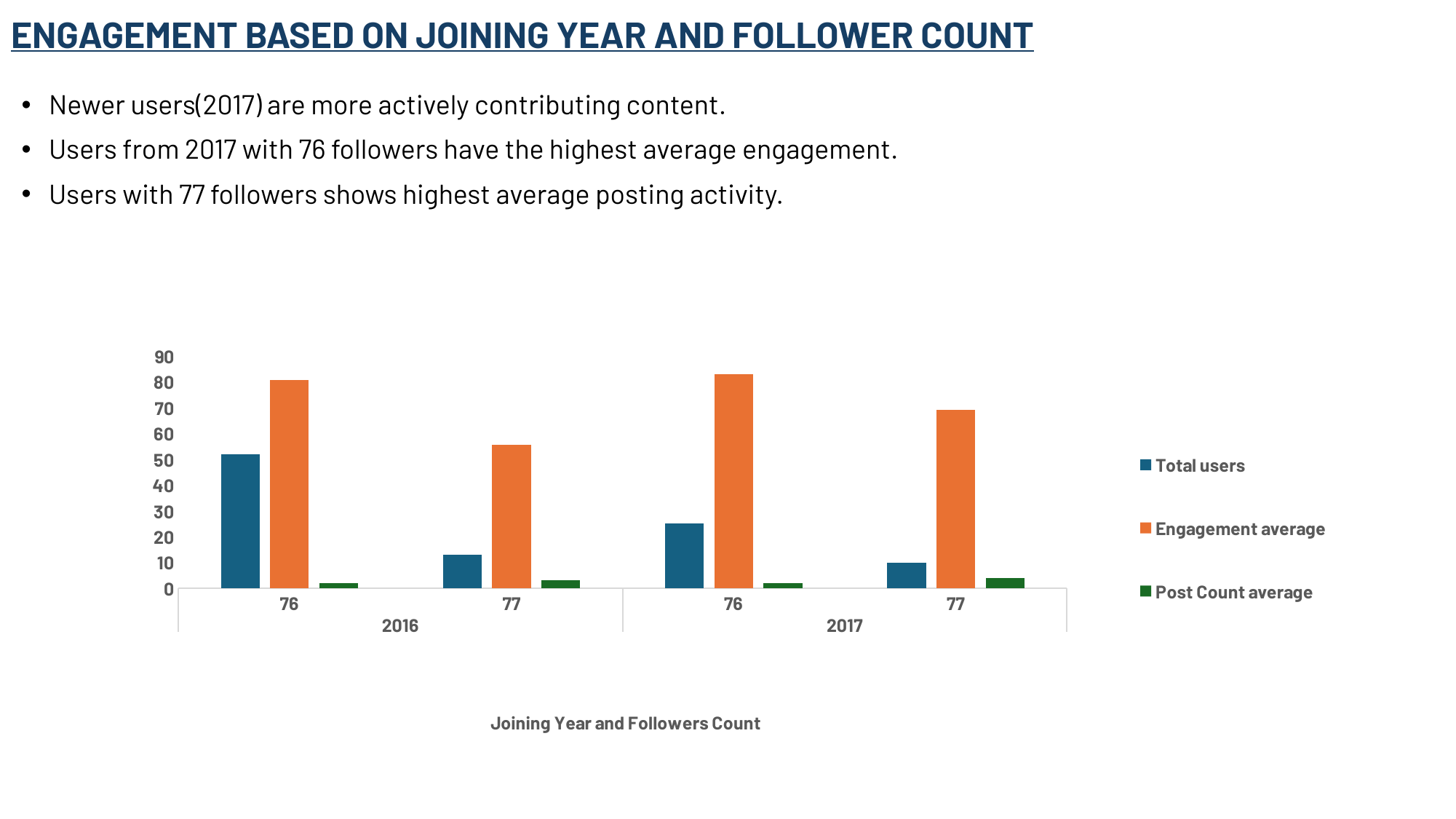

# ENGAGEMENT BASED ON JOINING YEAR AND FOLLOWER COUNT
Newer users(2017) are more actively contributing content.
Users from 2017 with 76 followers have the highest average engagement.
Users with 77 followers shows highest average posting activity.

### Chart

| Category | Total users | Engagement average | Post Count average |
|---|---|---|---|
| 76 | 52.0 | 80.77 | 2.0 |
| 77 | 13.0 | 55.69 | 3.0 |
| 76 | 25.0 | 82.96 | 2.0 |
| 77 | 10.0 | 69.1 | 4.0 |